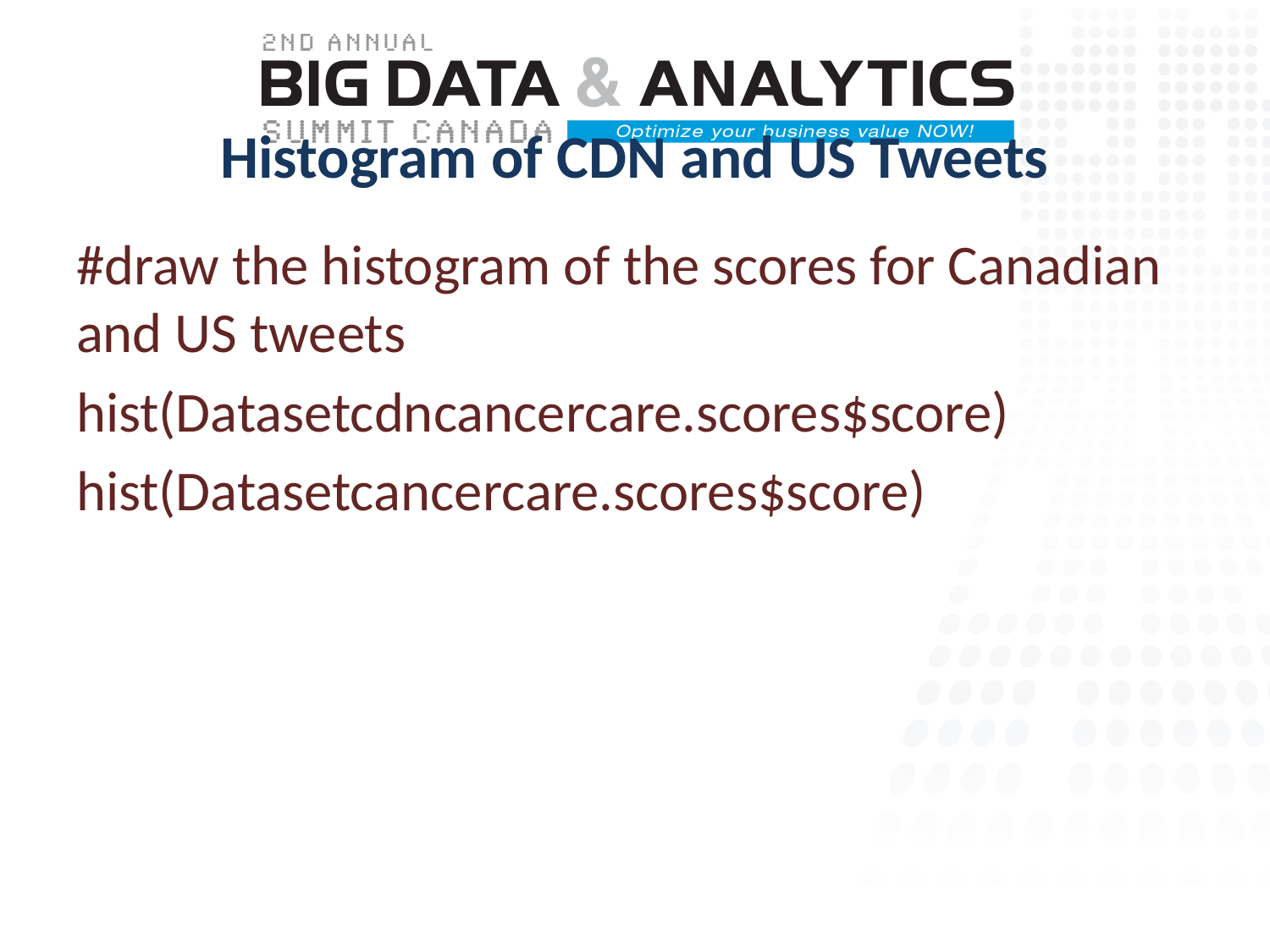

# Histogram of CDN and US Tweets
#draw the histogram of the scores for Canadian and US tweets
hist(Datasetcdncancercare.scores$score)
hist(Datasetcancercare.scores$score)